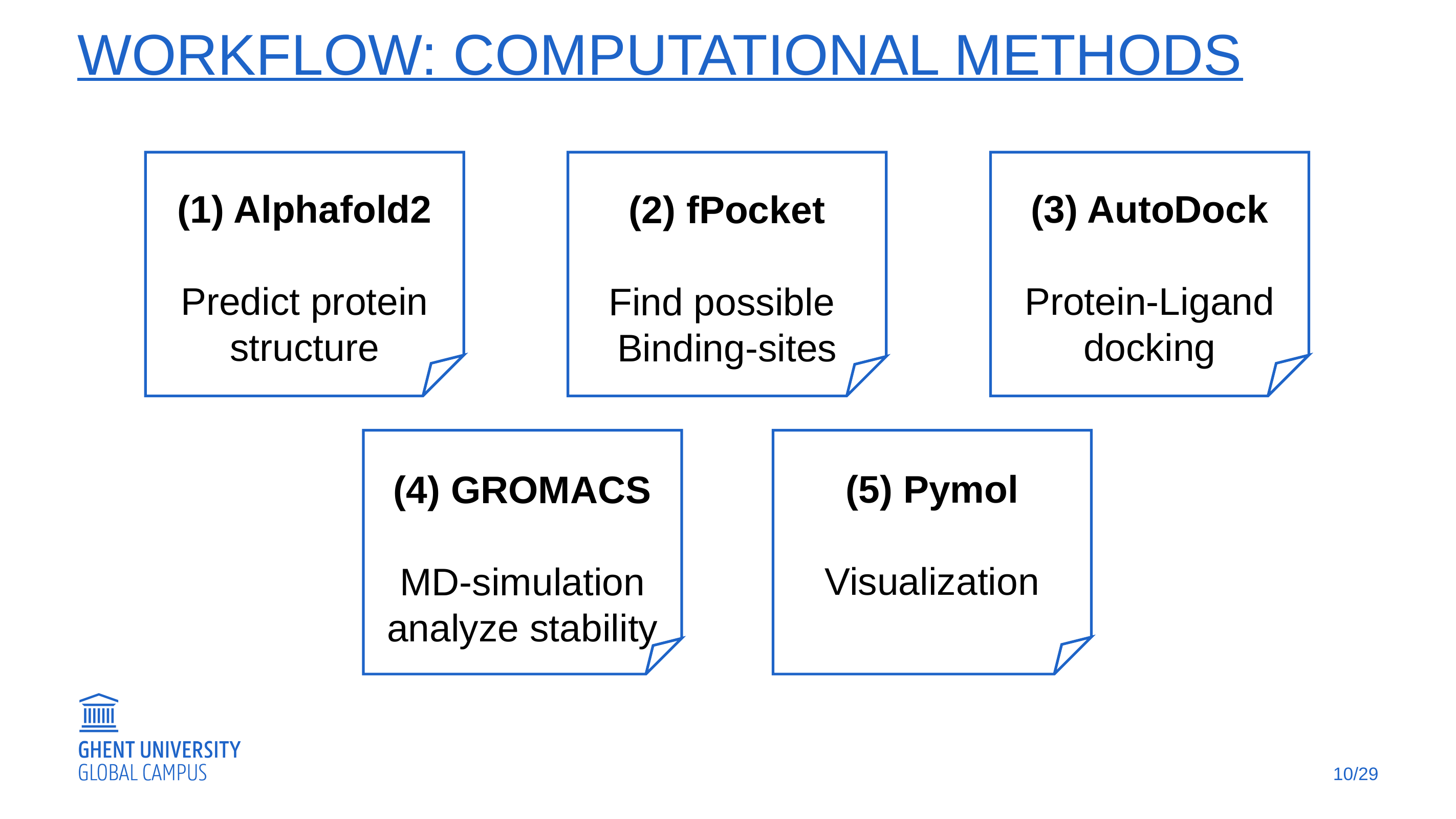

# Workflow: computational methods

(3) AutoDock

Protein-Ligand docking

(2) fPocket

Find possible
Binding-sites

(1) Alphafold2

Predict protein structure

(4) GROMACS

MD-simulation
analyze stability
(5) Pymol

Visualization
10/29